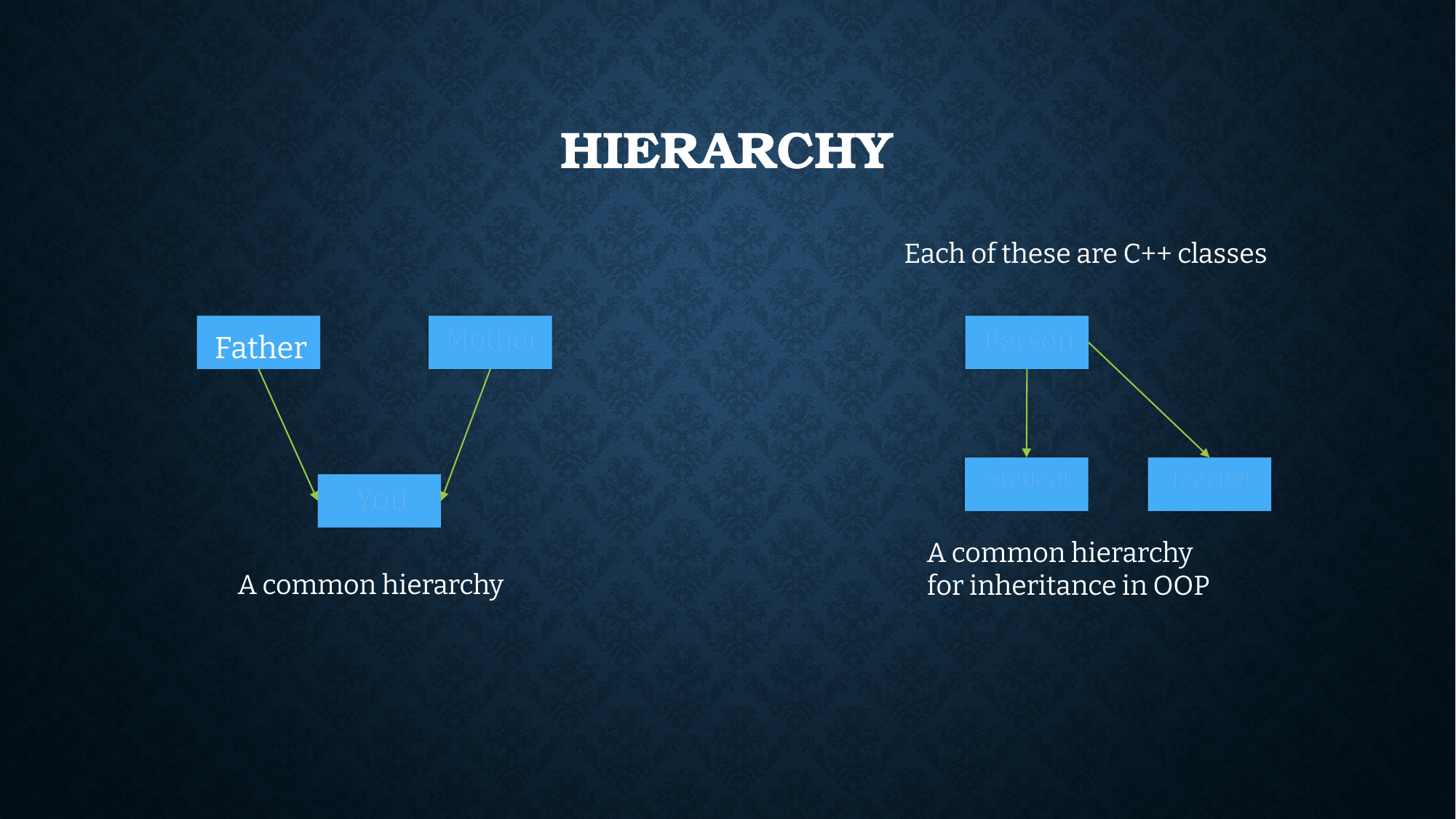

# Hierarchy
Each of these are C++ classes
Father
Mother
Person
Student
Teacher
You
A common hierarchy for inheritance in OOP
A common hierarchy